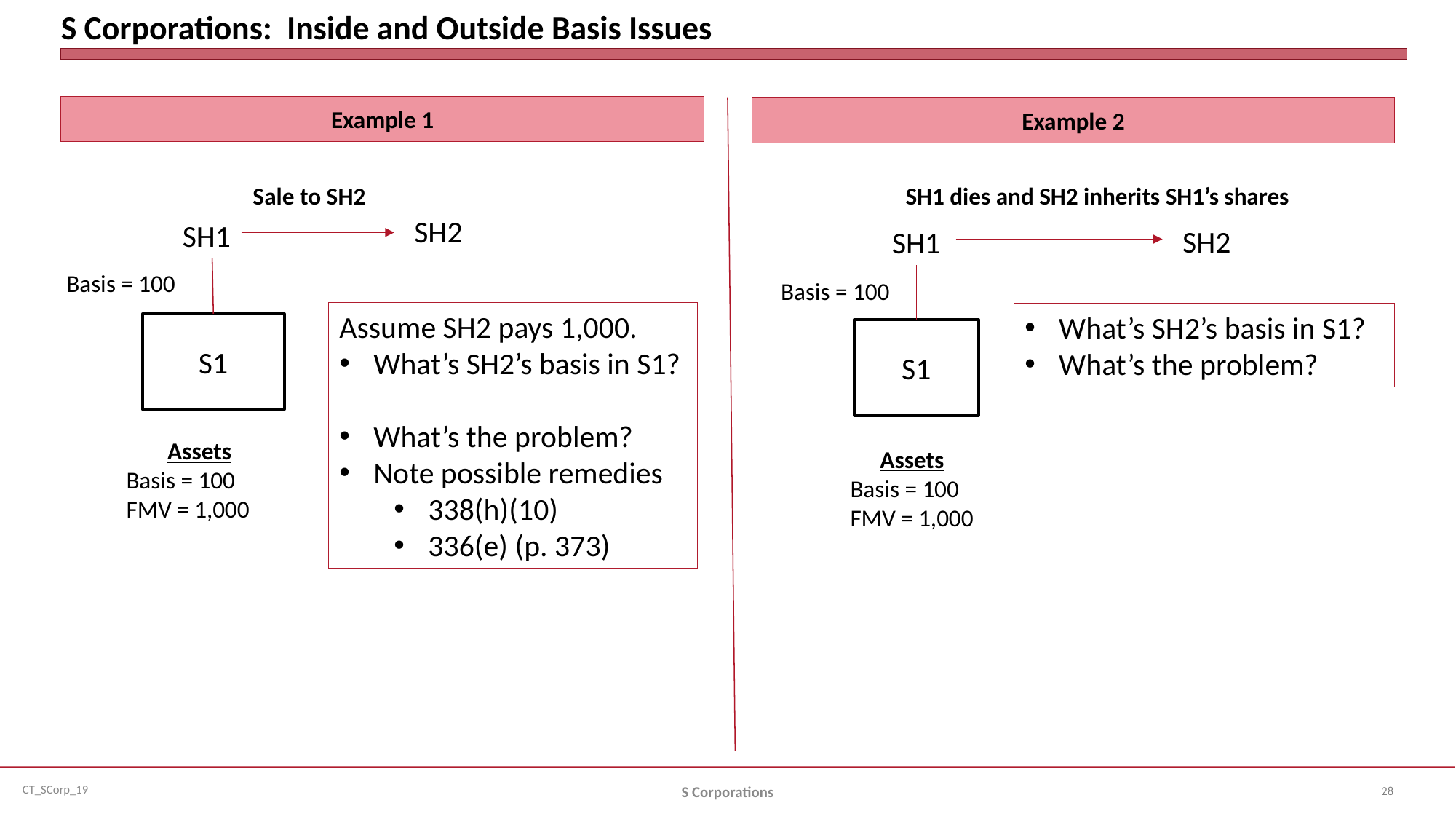

# S Corporations:  Inside and Outside Basis Issues
Example 1
Example 2
Sale to SH2
SH1 dies and SH2 inherits SH1’s shares
SH2
SH1
SH2
SH1
Basis = 100
Basis = 100
Assume SH2 pays 1,000.
What’s SH2’s basis in S1?
What’s the problem?
Note possible remedies
338(h)(10)
336(e) (p. 373)
What’s SH2’s basis in S1?
What’s the problem?
S1
S1
Assets
Basis = 100
FMV = 1,000
Assets
Basis = 100
FMV = 1,000
28
S Corporations